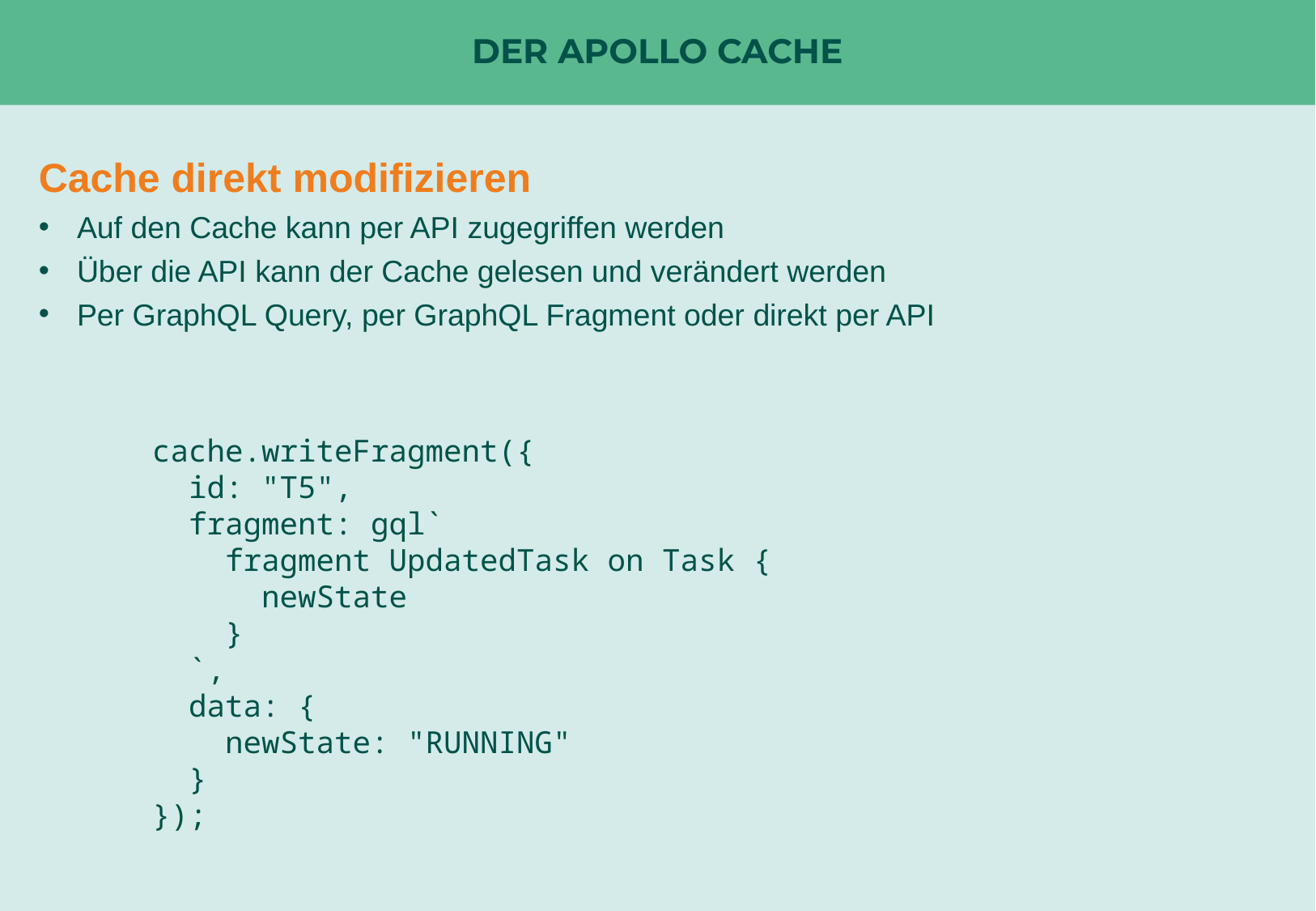

# Der Apollo Cache
Cache direkt modifizieren
Auf den Cache kann per API zugegriffen werden
Über die API kann der Cache gelesen und verändert werden
Per GraphQL Query, per GraphQL Fragment oder direkt per API

cache.writeFragment({
  id: "T5",
  fragment: gql`
    fragment UpdatedTask on Task {
      newState
    }
  `,
  data: {
    newState: "RUNNING"
  }
});